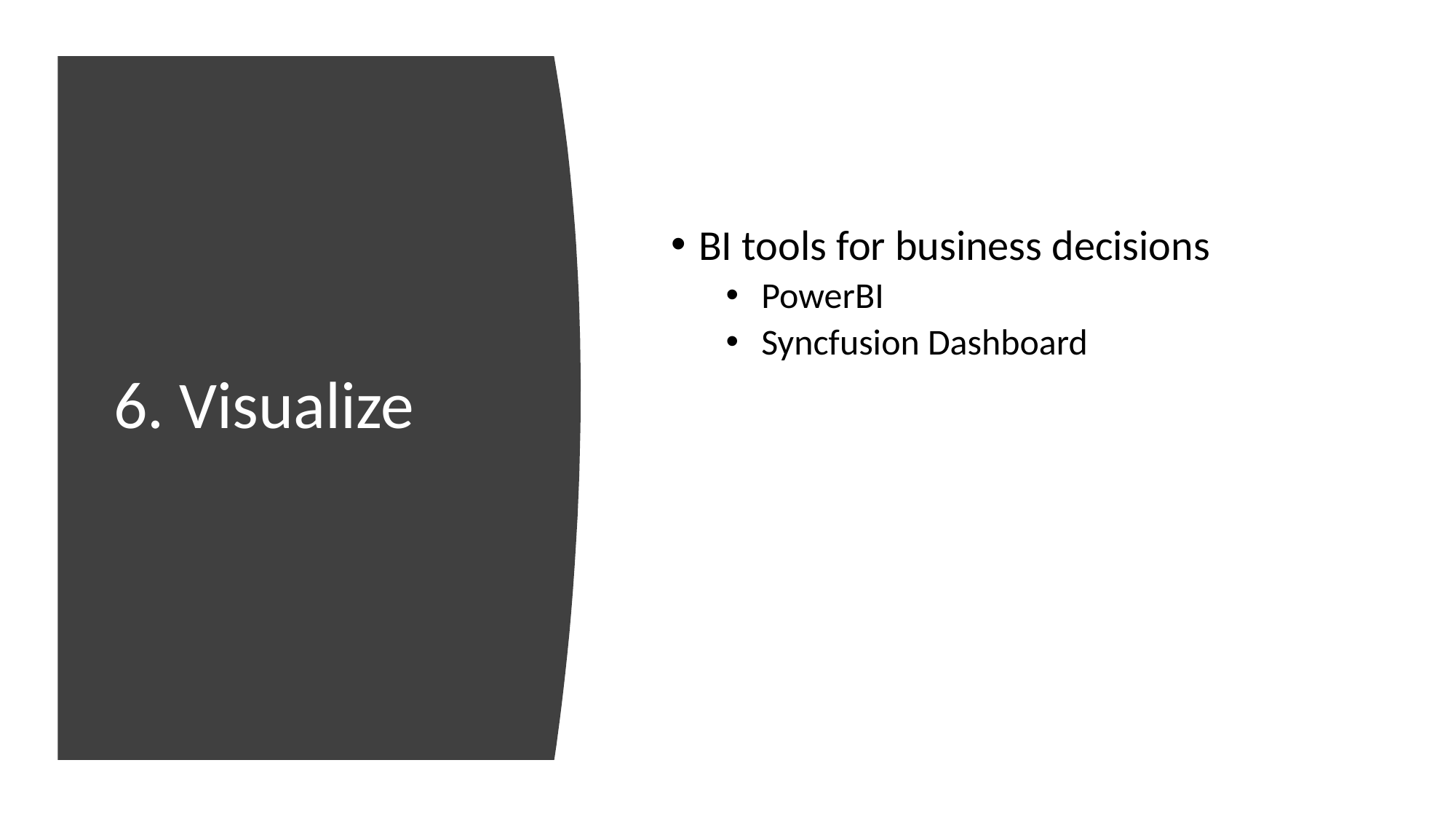

# 6. Visualize
BI tools for business decisions
 PowerBI
 Syncfusion Dashboard